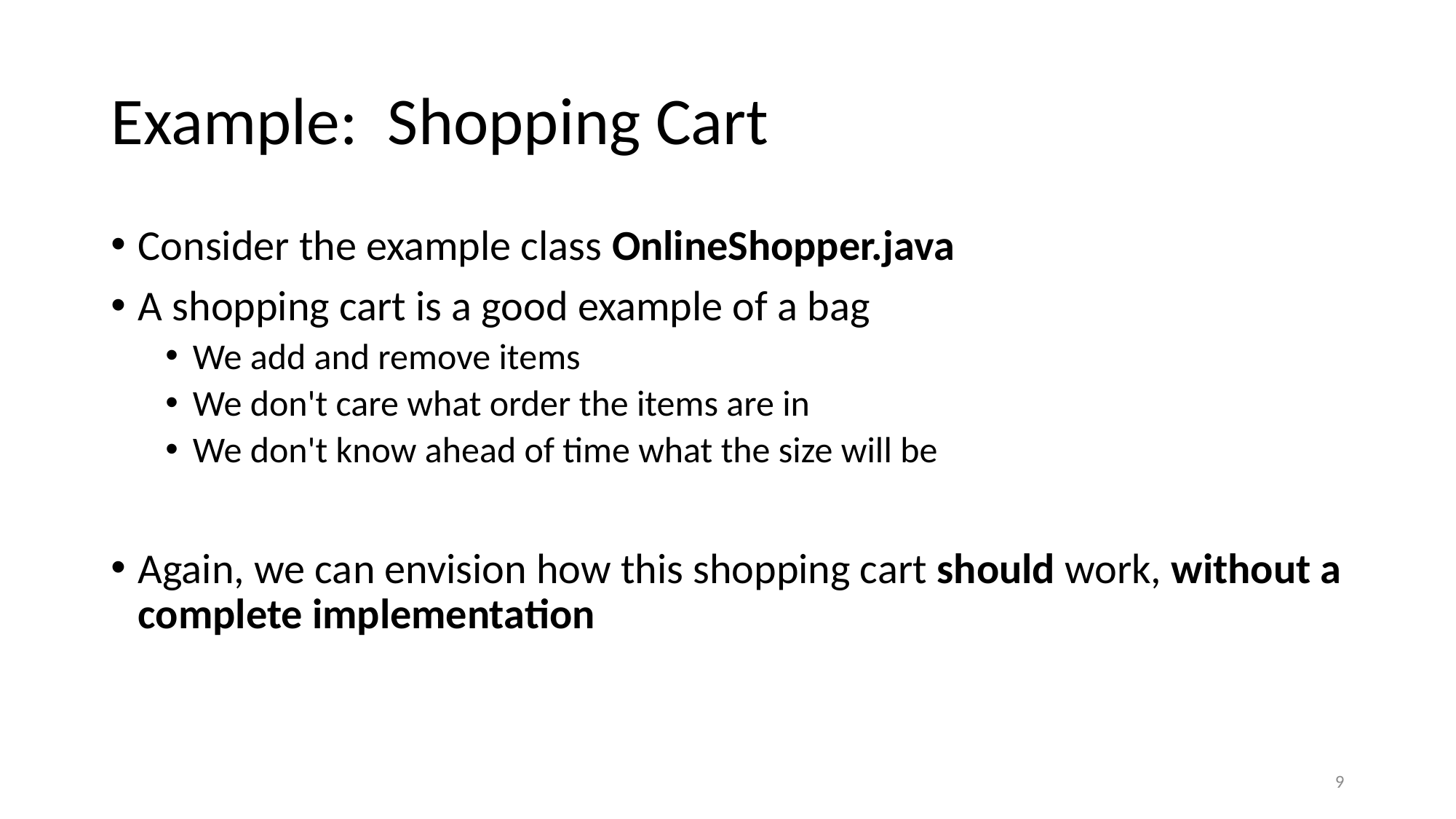

# Example:  Shopping Cart
Consider the example class OnlineShopper.java
A shopping cart is a good example of a bag
We add and remove items
We don't care what order the items are in
We don't know ahead of time what the size will be

Again, we can envision how this shopping cart should work, without a complete implementation
9